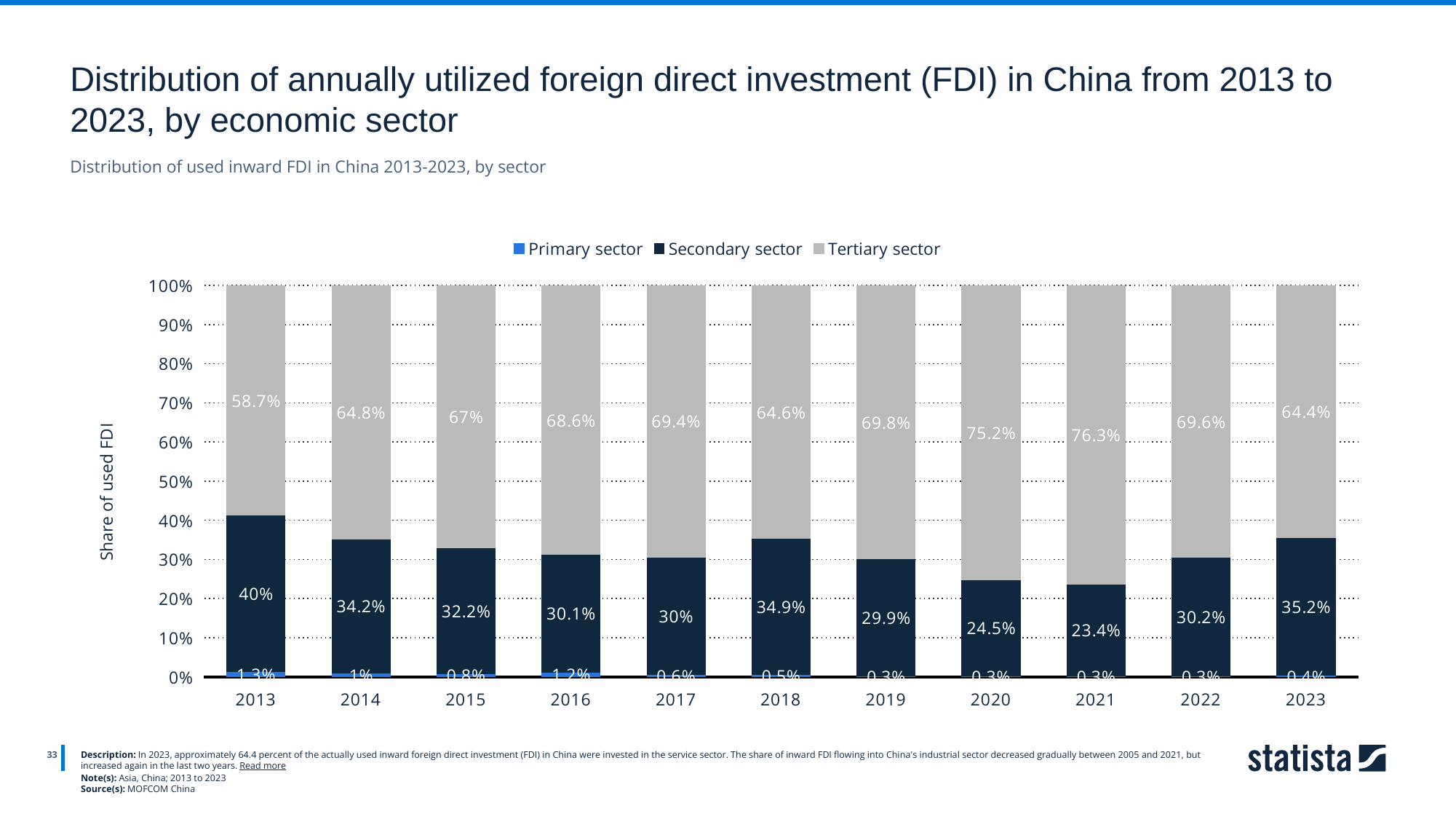

Distribution of annually utilized foreign direct investment (FDI) in China from 2013 to 2023, by economic sector
Distribution of used inward FDI in China 2013-2023, by sector

### Chart

| Category | Primary sector | Secondary sector | Tertiary sector |
|---|---|---|---|
| 2013 | 0.013 | 0.4 | 0.587 |
| 2014 | 0.01 | 0.342 | 0.648 |
| 2015 | 0.008 | 0.322 | 0.67 |
| 2016 | 0.012 | 0.301 | 0.686 |
| 2017 | 0.006 | 0.3 | 0.694 |
| 2018 | 0.005 | 0.349 | 0.646 |
| 2019 | 0.003 | 0.299 | 0.698 |
| 2020 | 0.003 | 0.245 | 0.752 |
| 2021 | 0.003 | 0.234 | 0.763 |
| 2022 | 0.003 | 0.302 | 0.696 |
| 2023 | 0.004 | 0.352 | 0.644 |
33
Description: In 2023, approximately 64.4 percent of the actually used inward foreign direct investment (FDI) in China were invested in the service sector. The share of inward FDI flowing into China's industrial sector decreased gradually between 2005 and 2021, but increased again in the last two years. Read more
Note(s): Asia, China; 2013 to 2023
Source(s): MOFCOM China